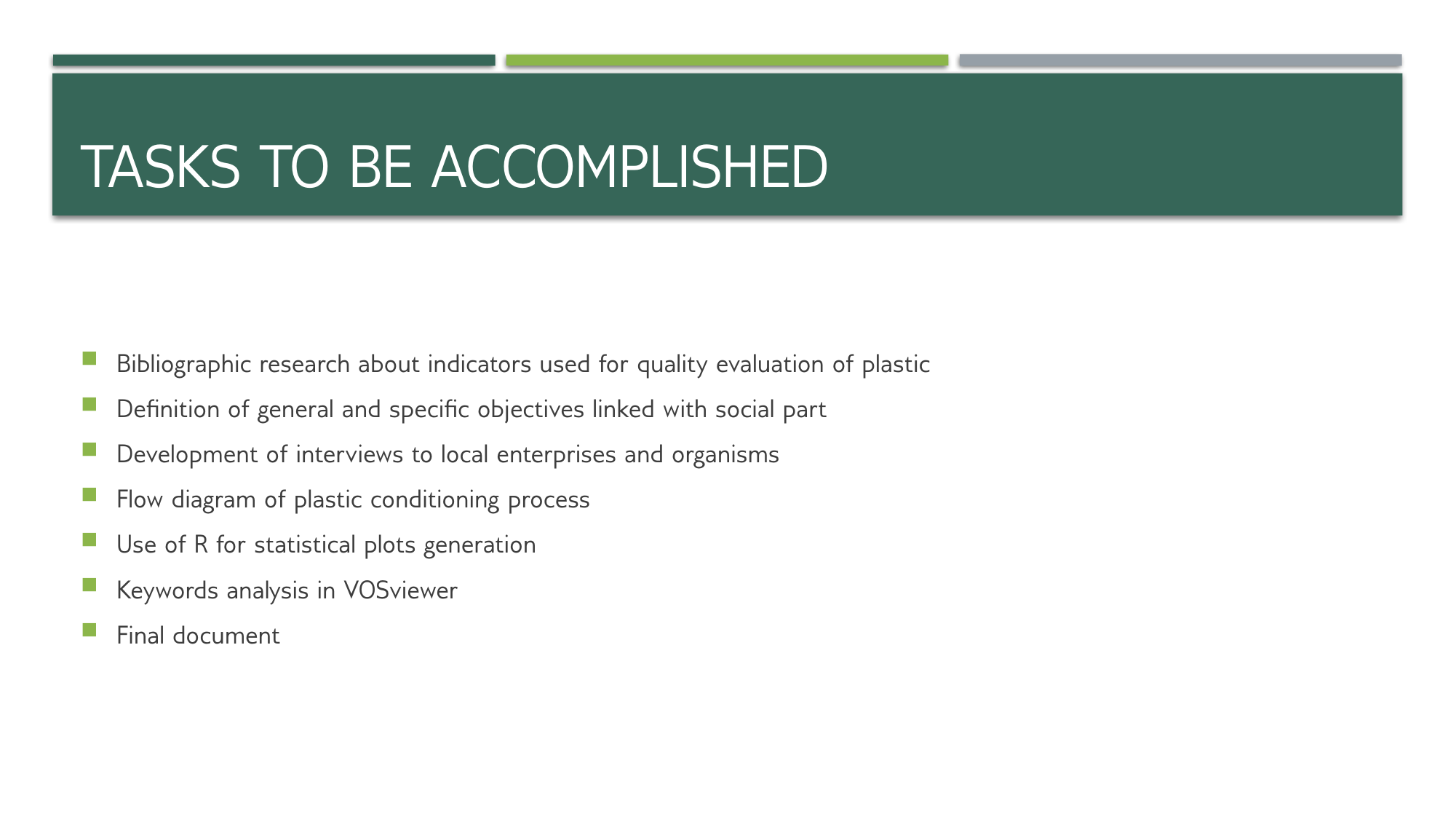

# Tasks to be accomplished
Bibliographic research about indicators used for quality evaluation of plastic
Definition of general and specific objectives linked with social part
Development of interviews to local enterprises and organisms
Flow diagram of plastic conditioning process
Use of R for statistical plots generation
Keywords analysis in VOSviewer
Final document